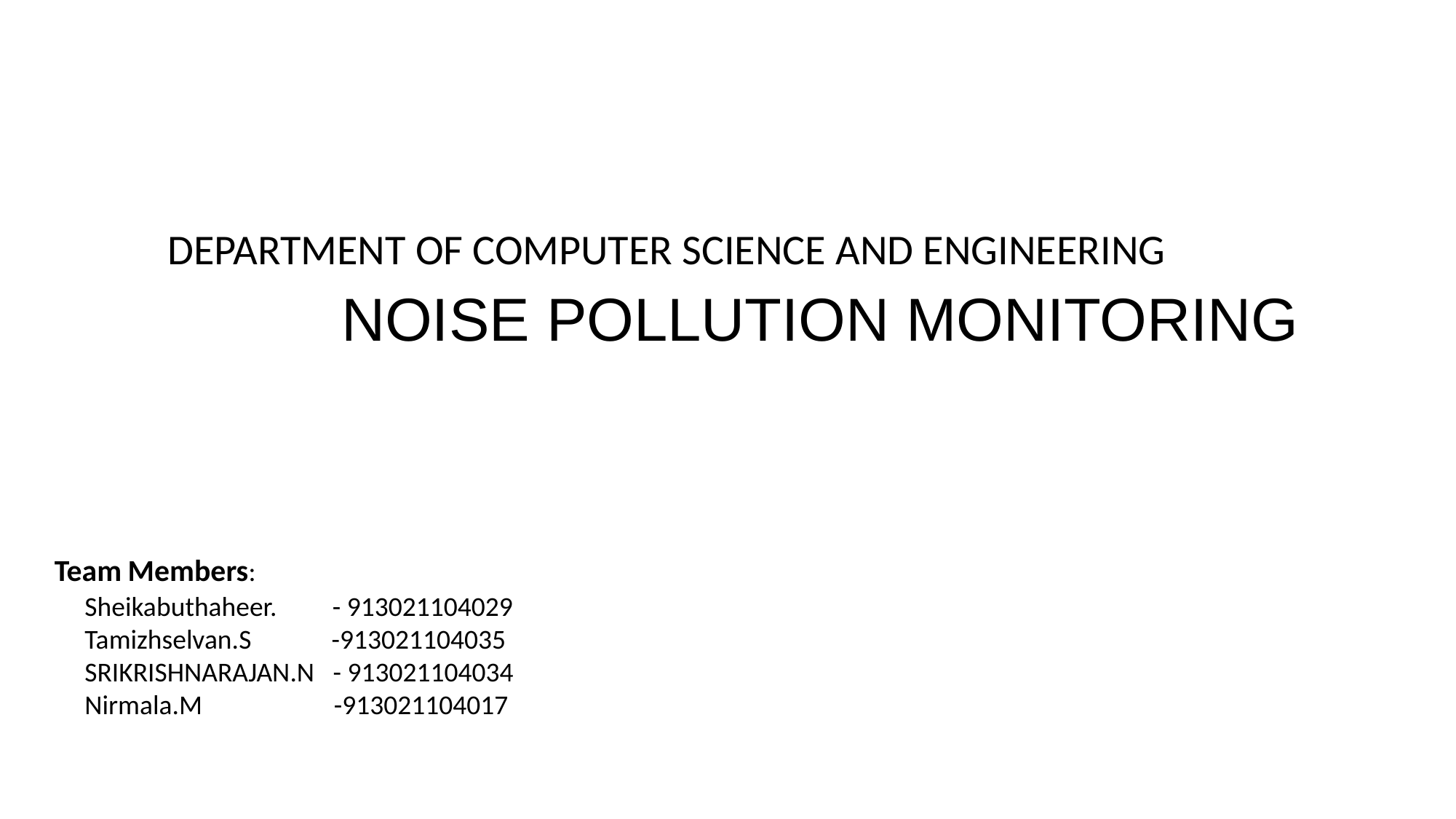

DEPARTMENT OF COMPUTER SCIENCE AND ENGINEERING
                   NOISE POLLUTION MONITORING
Team Members:
Sheikabuthaheer.         - 913021104029
Tamizhselvan.S             -913021104035
SRIKRISHNARAJAN.N   - 913021104034
Nirmala.M	     -913021104017